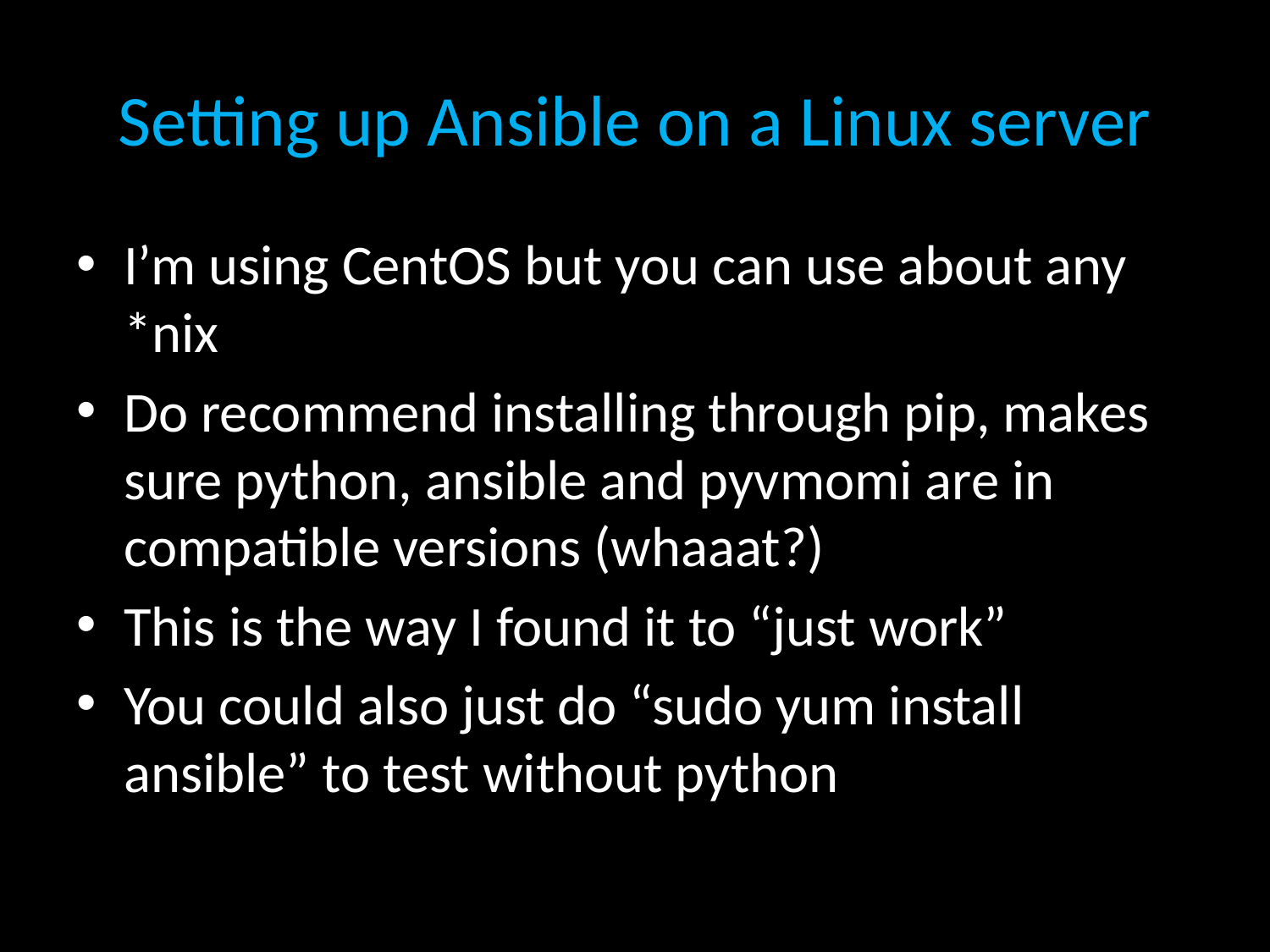

# Setting up Ansible on a Linux server
I’m using CentOS but you can use about any *nix
Do recommend installing through pip, makes sure python, ansible and pyvmomi are in compatible versions (whaaat?)
This is the way I found it to “just work”
You could also just do “sudo yum install ansible” to test without python